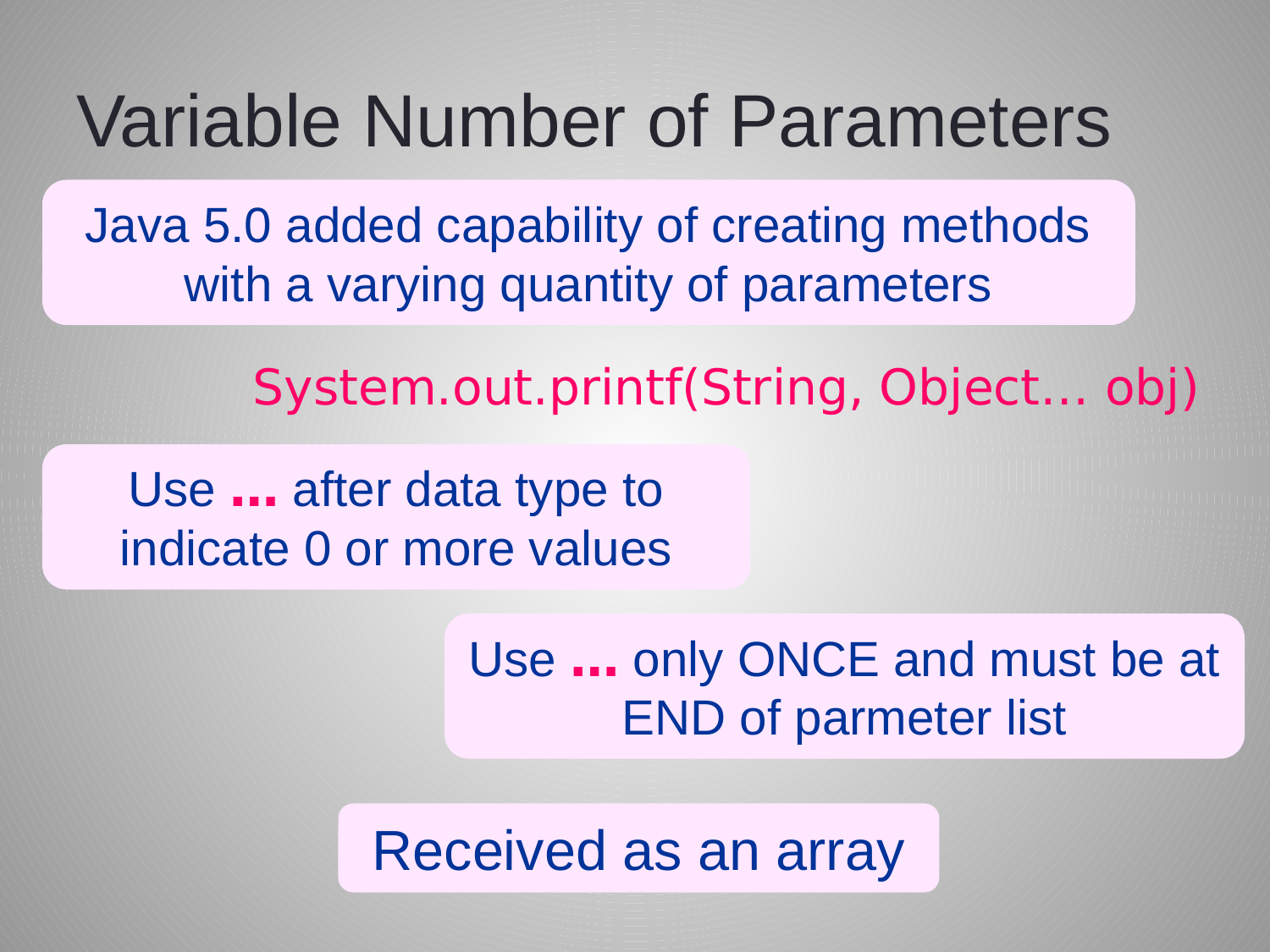

# Variable Number of Parameters
Java 5.0 added capability of creating methods with a varying quantity of parameters
System.out.printf(String, Object… obj)
Use … after data type to indicate 0 or more values
Use … only ONCE and must be at END of parmeter list
Received as an array